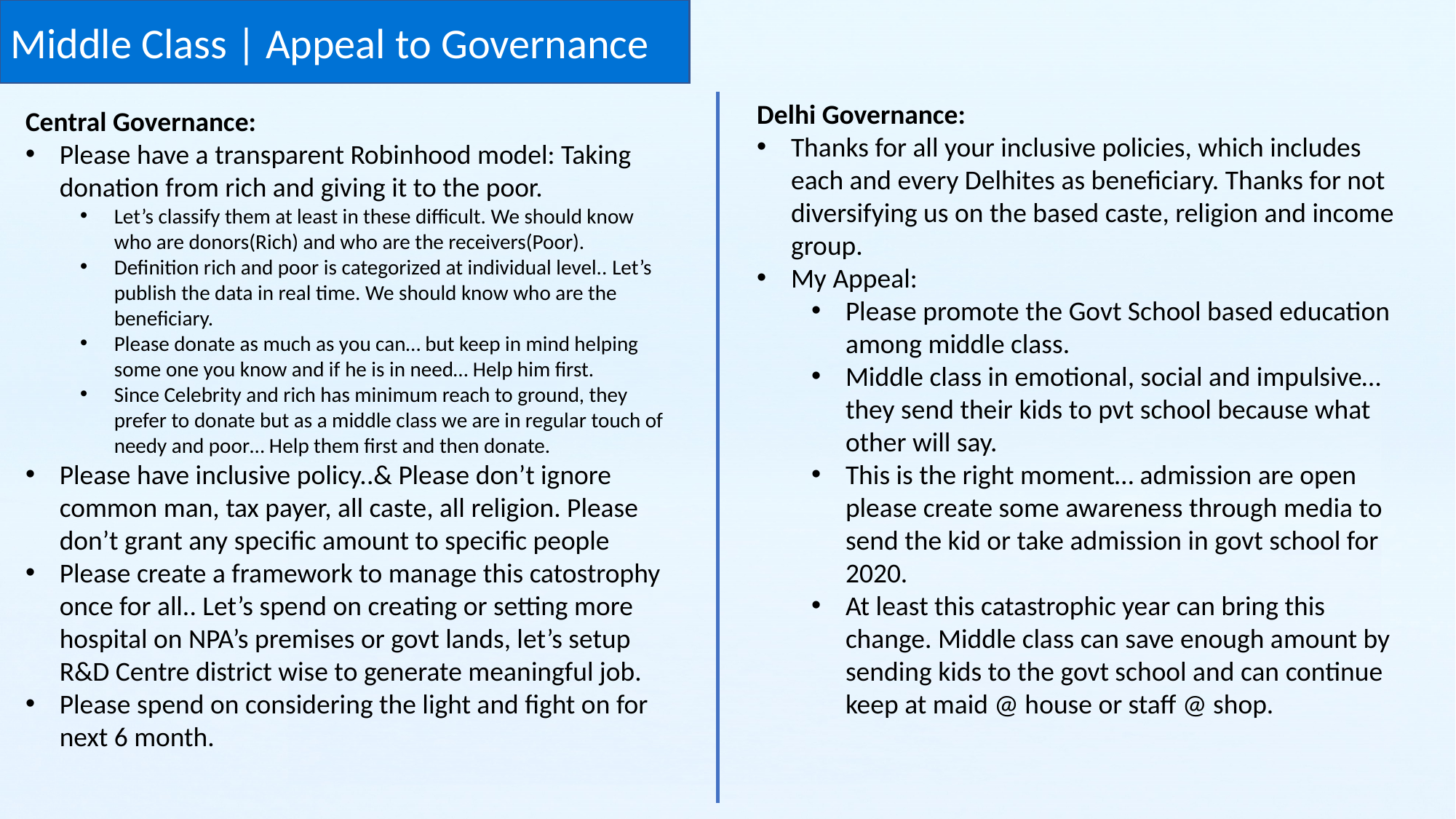

Middle Class | Appeal to Governance
Delhi Governance:
Thanks for all your inclusive policies, which includes each and every Delhites as beneficiary. Thanks for not diversifying us on the based caste, religion and income group.
My Appeal:
Please promote the Govt School based education among middle class.
Middle class in emotional, social and impulsive… they send their kids to pvt school because what other will say.
This is the right moment… admission are open please create some awareness through media to send the kid or take admission in govt school for 2020.
At least this catastrophic year can bring this change. Middle class can save enough amount by sending kids to the govt school and can continue keep at maid @ house or staff @ shop.

Central Governance:
Please have a transparent Robinhood model: Taking donation from rich and giving it to the poor.
Let’s classify them at least in these difficult. We should know who are donors(Rich) and who are the receivers(Poor).
Definition rich and poor is categorized at individual level.. Let’s publish the data in real time. We should know who are the beneficiary.
Please donate as much as you can… but keep in mind helping some one you know and if he is in need… Help him first.
Since Celebrity and rich has minimum reach to ground, they prefer to donate but as a middle class we are in regular touch of needy and poor… Help them first and then donate.
Please have inclusive policy..& Please don’t ignore common man, tax payer, all caste, all religion. Please don’t grant any specific amount to specific people
Please create a framework to manage this catostrophy once for all.. Let’s spend on creating or setting more hospital on NPA’s premises or govt lands, let’s setup R&D Centre district wise to generate meaningful job.
Please spend on considering the light and fight on for next 6 month.